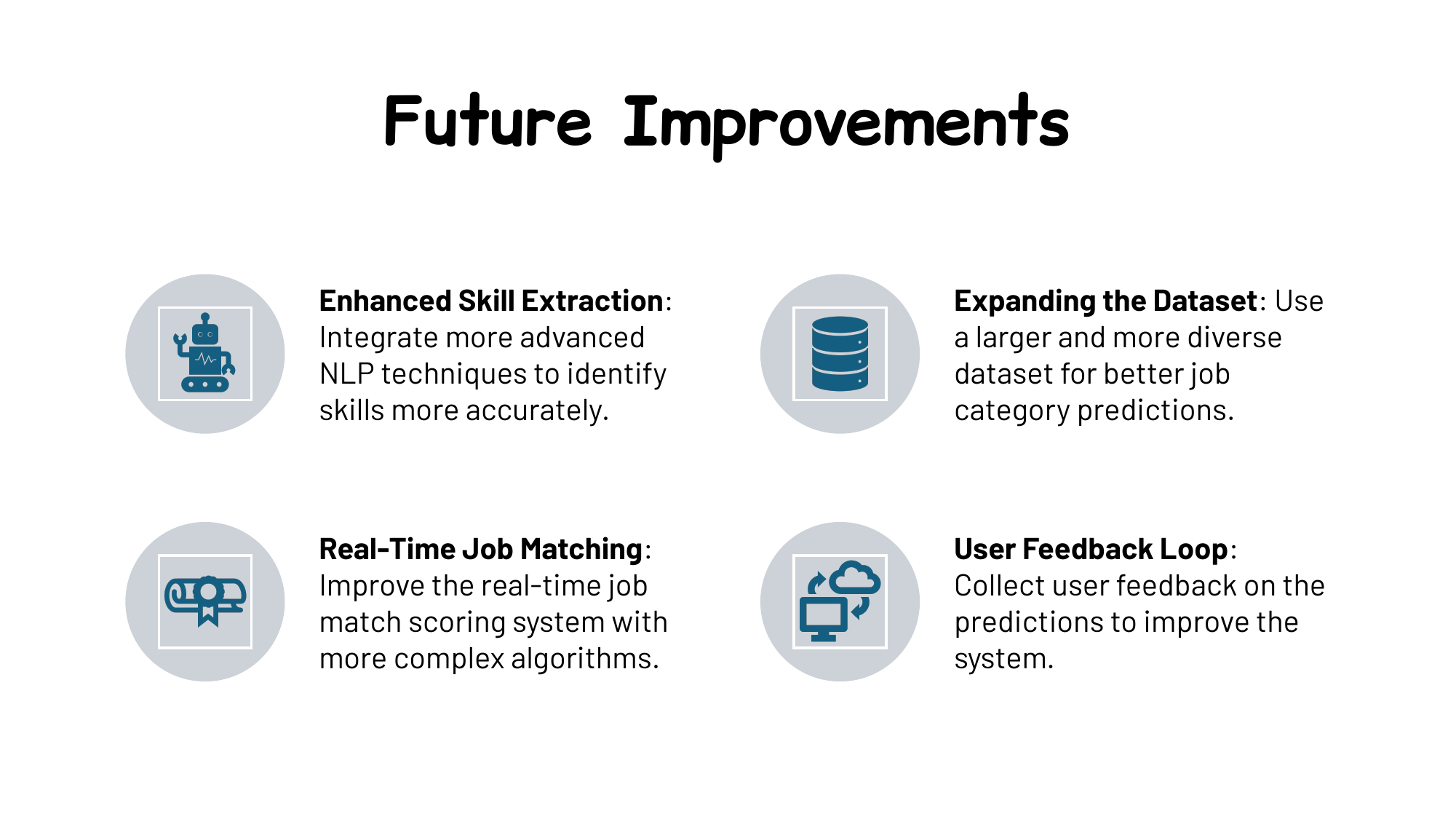

# Future Improvements
Enhanced Skill Extraction: Integrate more advanced NLP techniques to identify skills more accurately.
Expanding the Dataset: Use a larger and more diverse dataset for better job category predictions.
Real-Time Job Matching: Improve the real-time job match scoring system with more complex algorithms.
User Feedback Loop: Collect user feedback on the predictions to improve the system.